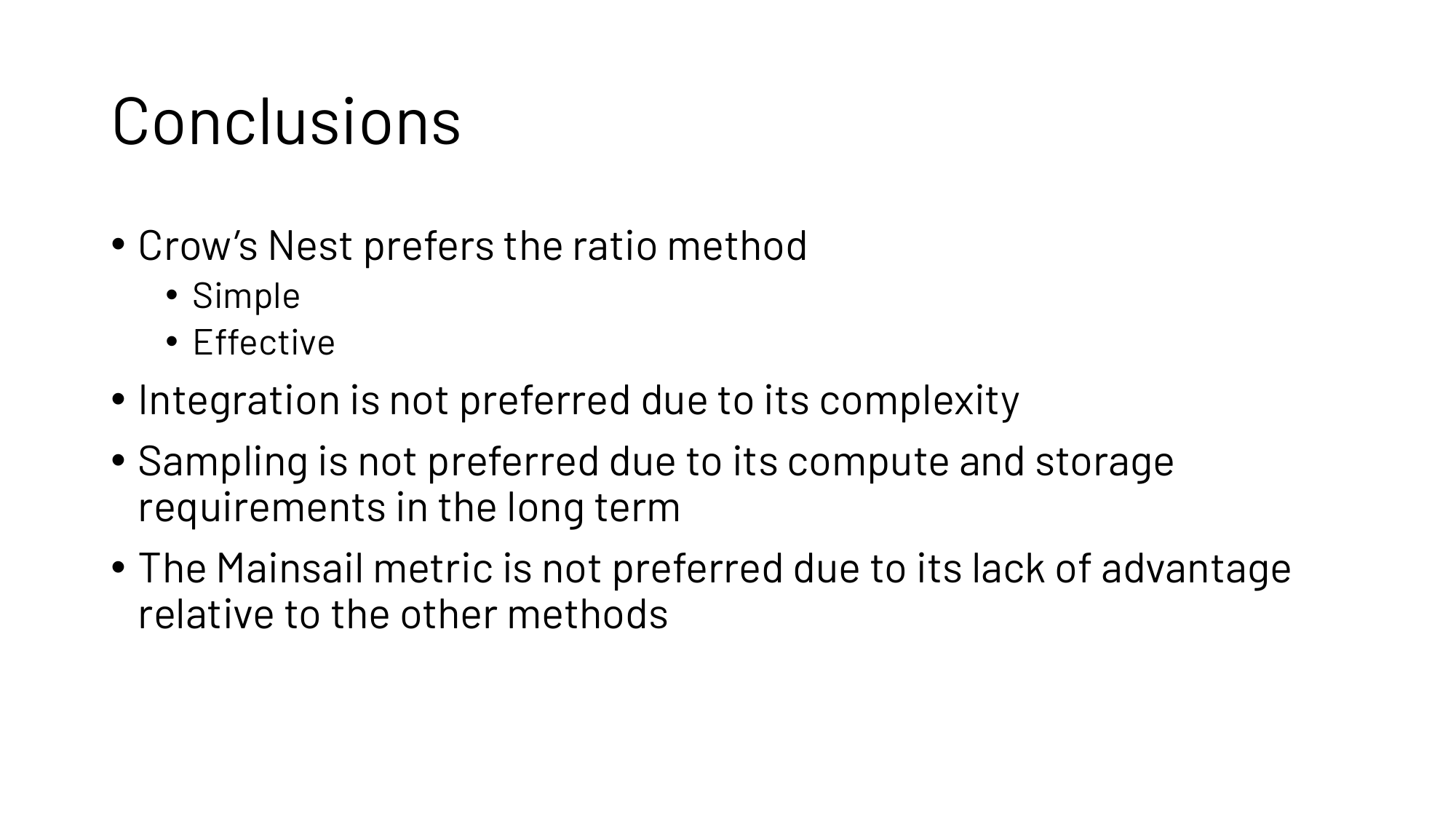

# Conclusions
Crow’s Nest prefers the ratio method
Simple
Effective
Integration is not preferred due to its complexity
Sampling is not preferred due to its compute and storage requirements in the long term
The Mainsail metric is not preferred due to its lack of advantage relative to the other methods